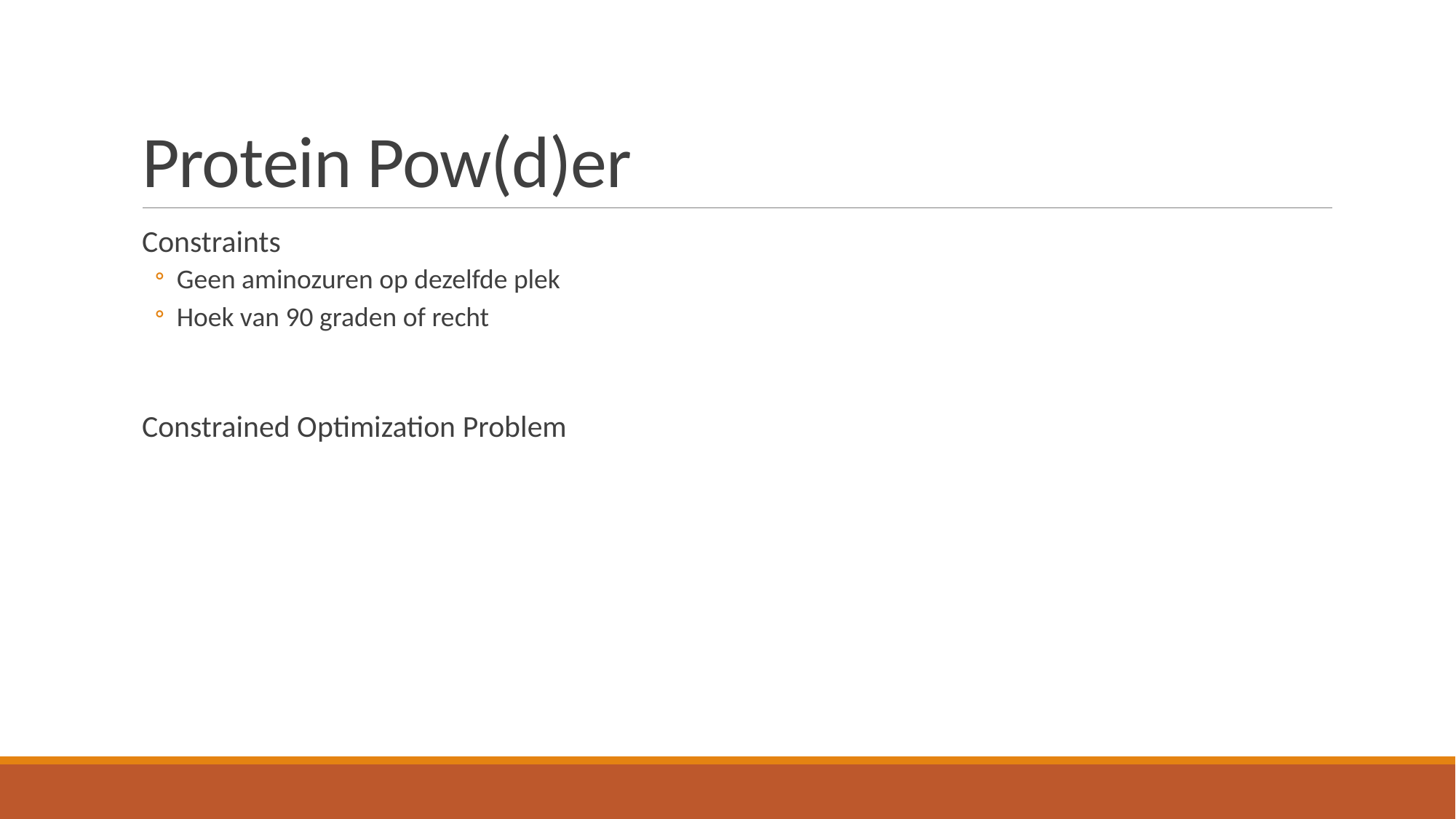

# Protein Pow(d)er
Constraints
Geen aminozuren op dezelfde plek
Hoek van 90 graden of recht

Constrained Optimization Problem